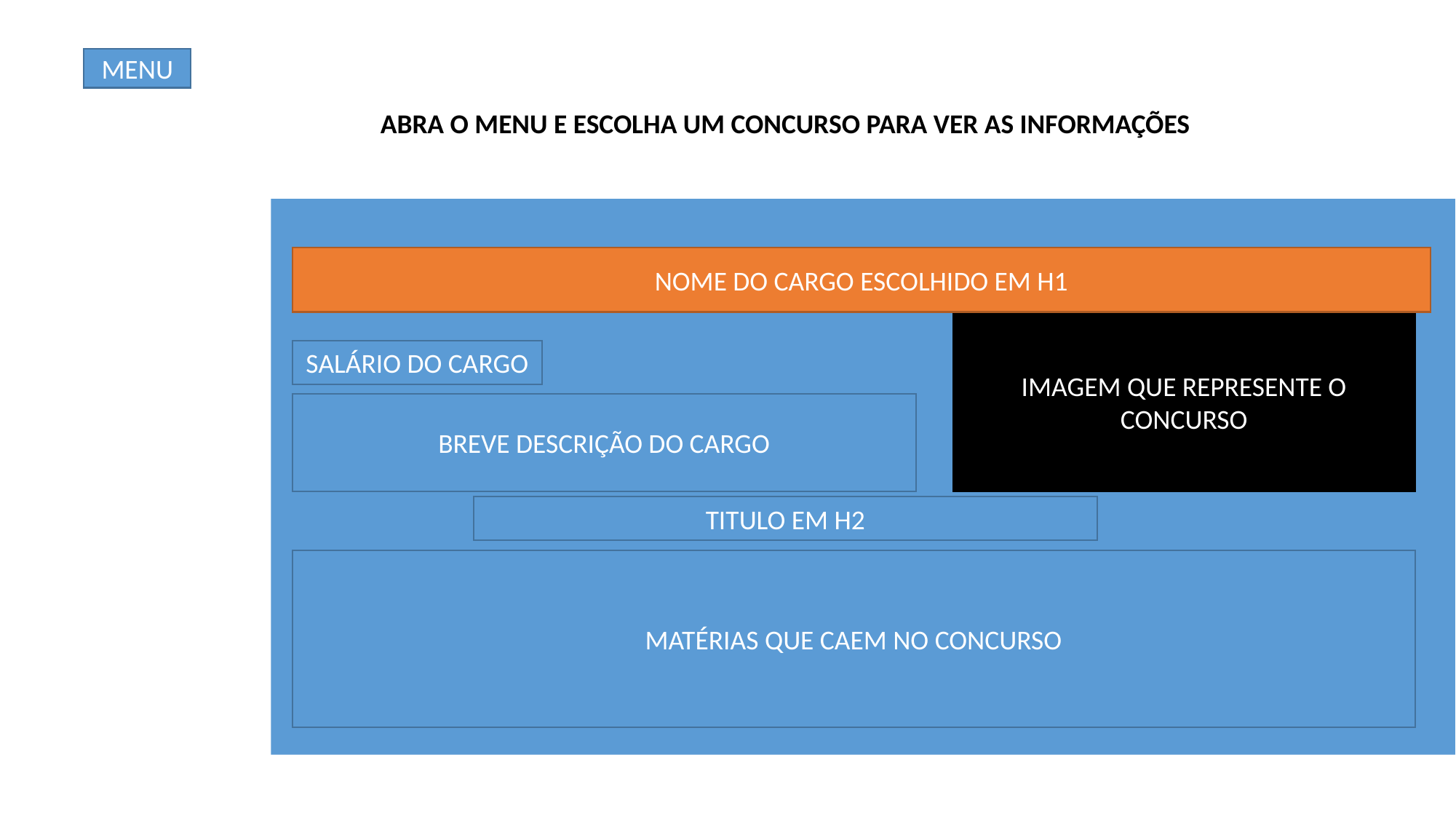

MENU
ABRA O MENU E ESCOLHA UM CONCURSO PARA VER AS INFORMAÇÕES

NOME DO CARGO ESCOLHIDO EM H1
IMAGEM QUE REPRESENTE O CONCURSO
SALÁRIO DO CARGO
BREVE DESCRIÇÃO DO CARGO
TITULO EM H2
MATÉRIAS QUE CAEM NO CONCURSO